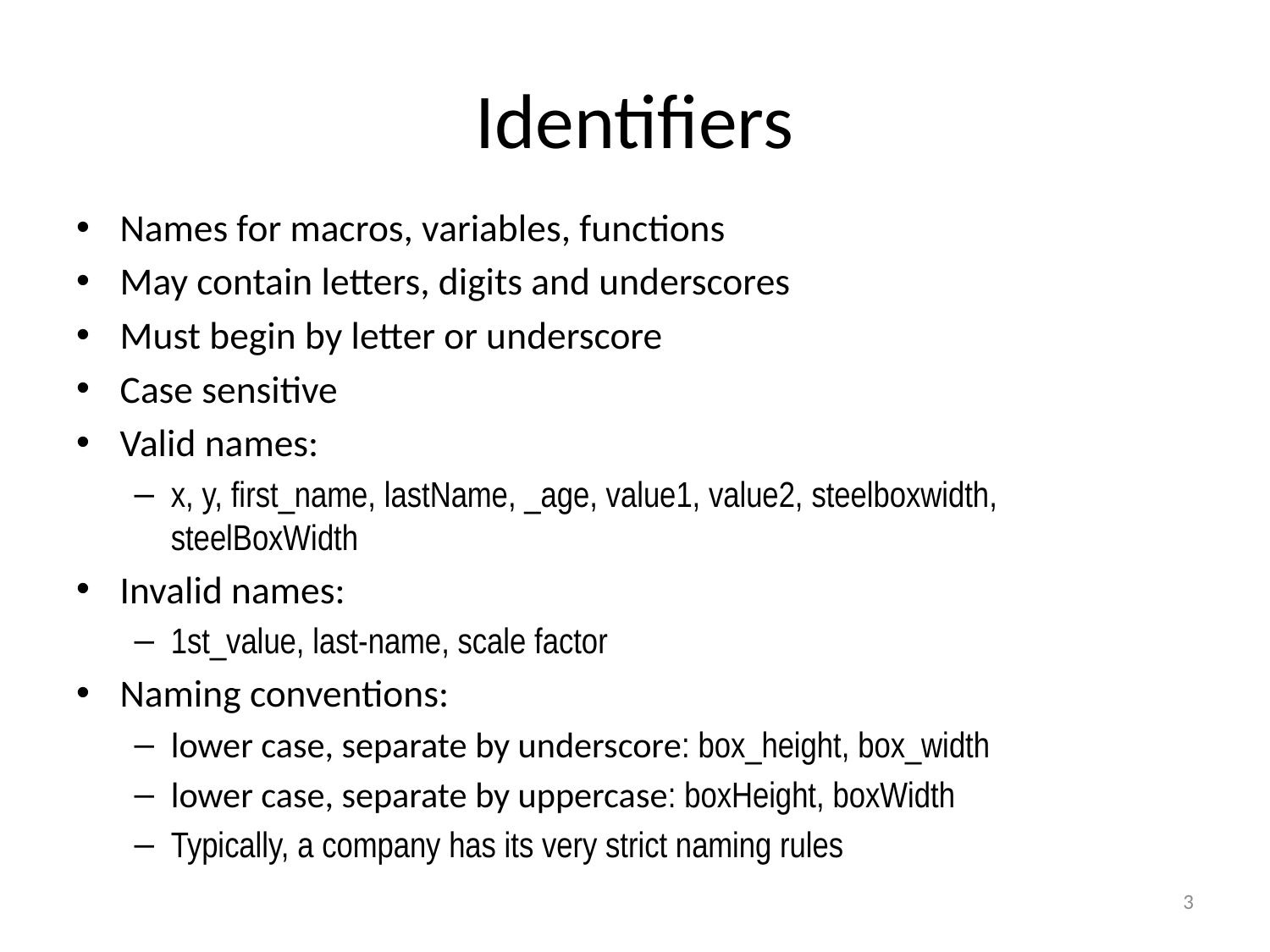

# Identifiers
Names for macros, variables, functions
May contain letters, digits and underscores
Must begin by letter or underscore
Case sensitive
Valid names:
x, y, first_name, lastName, _age, value1, value2, steelboxwidth, steelBoxWidth
Invalid names:
1st_value, last-name, scale factor
Naming conventions:
lower case, separate by underscore: box_height, box_width
lower case, separate by uppercase: boxHeight, boxWidth
Typically, a company has its very strict naming rules
3